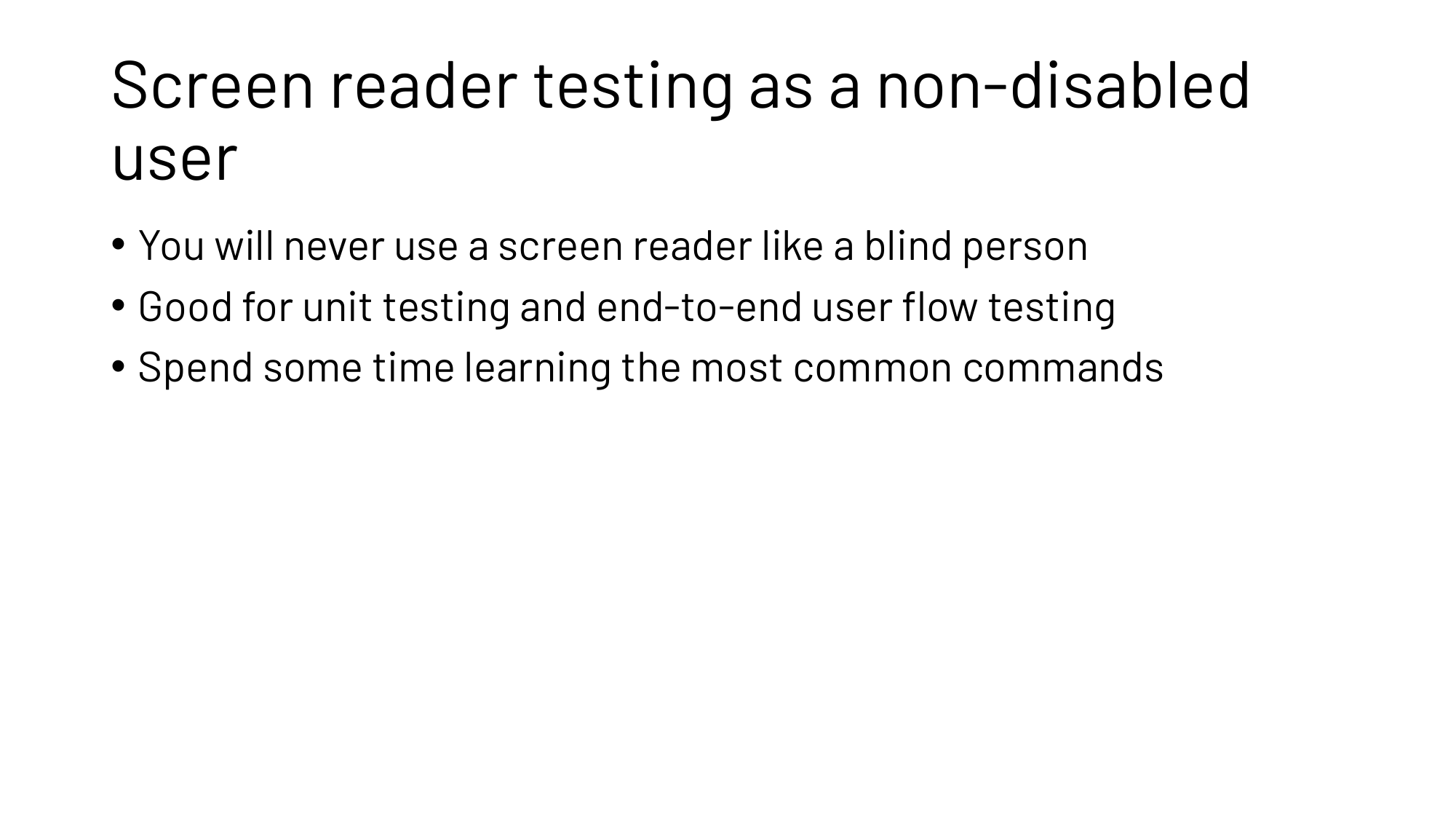

# Screen reader testing as a non-disabled user
You will never use a screen reader like a blind person
Good for unit testing and end-to-end user flow testing
Spend some time learning the most common commands